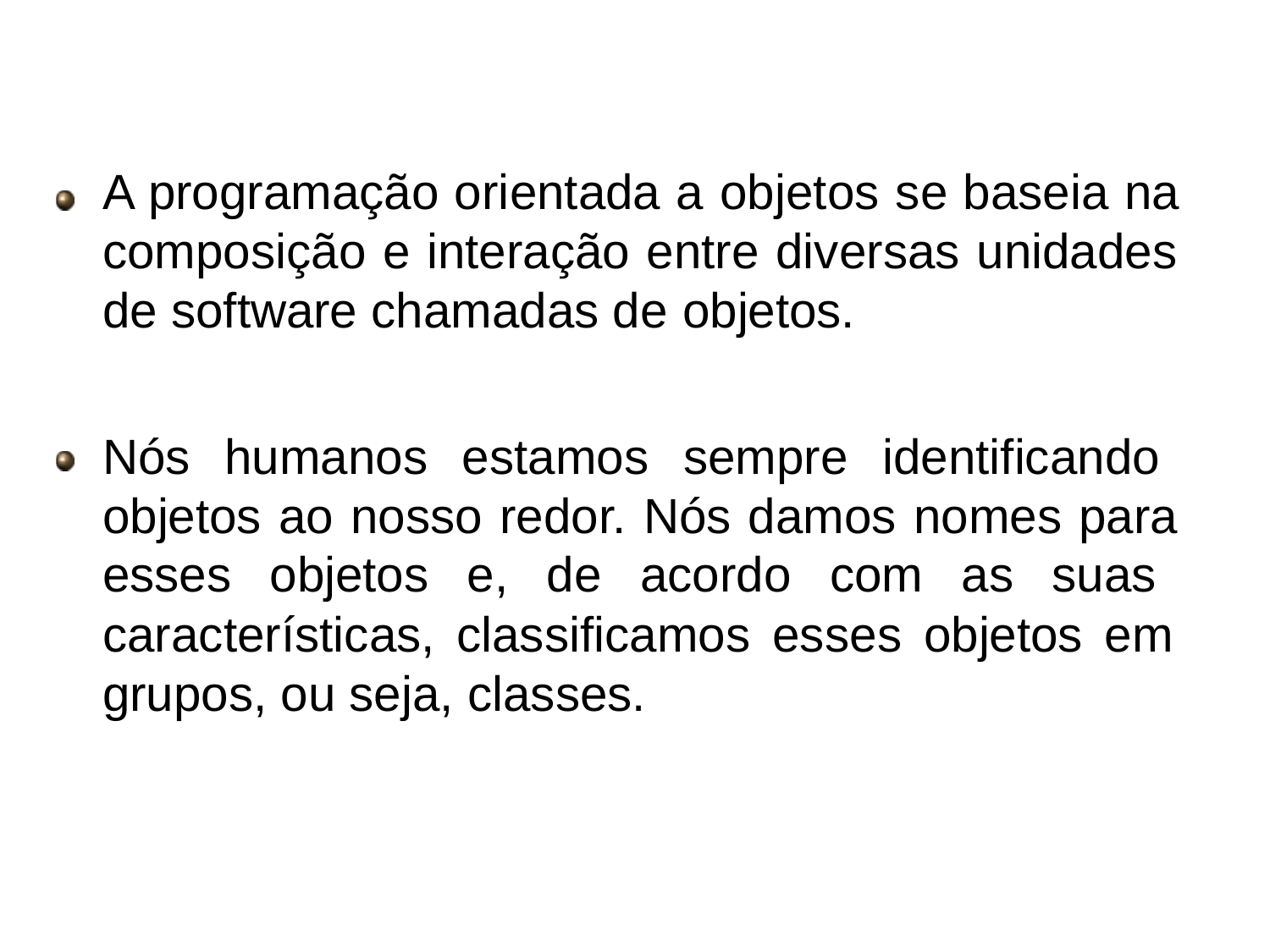

# Orientação a objetos
A programação orientada a objetos se baseia na  composição e interação entre diversas unidades  de software chamadas de objetos.

Nós humanos estamos sempre identificando  objetos ao nosso redor. Nós damos nomes para  esses objetos e, de acordo com as suas  características, classificamos esses objetos em  grupos, ou seja, classes.